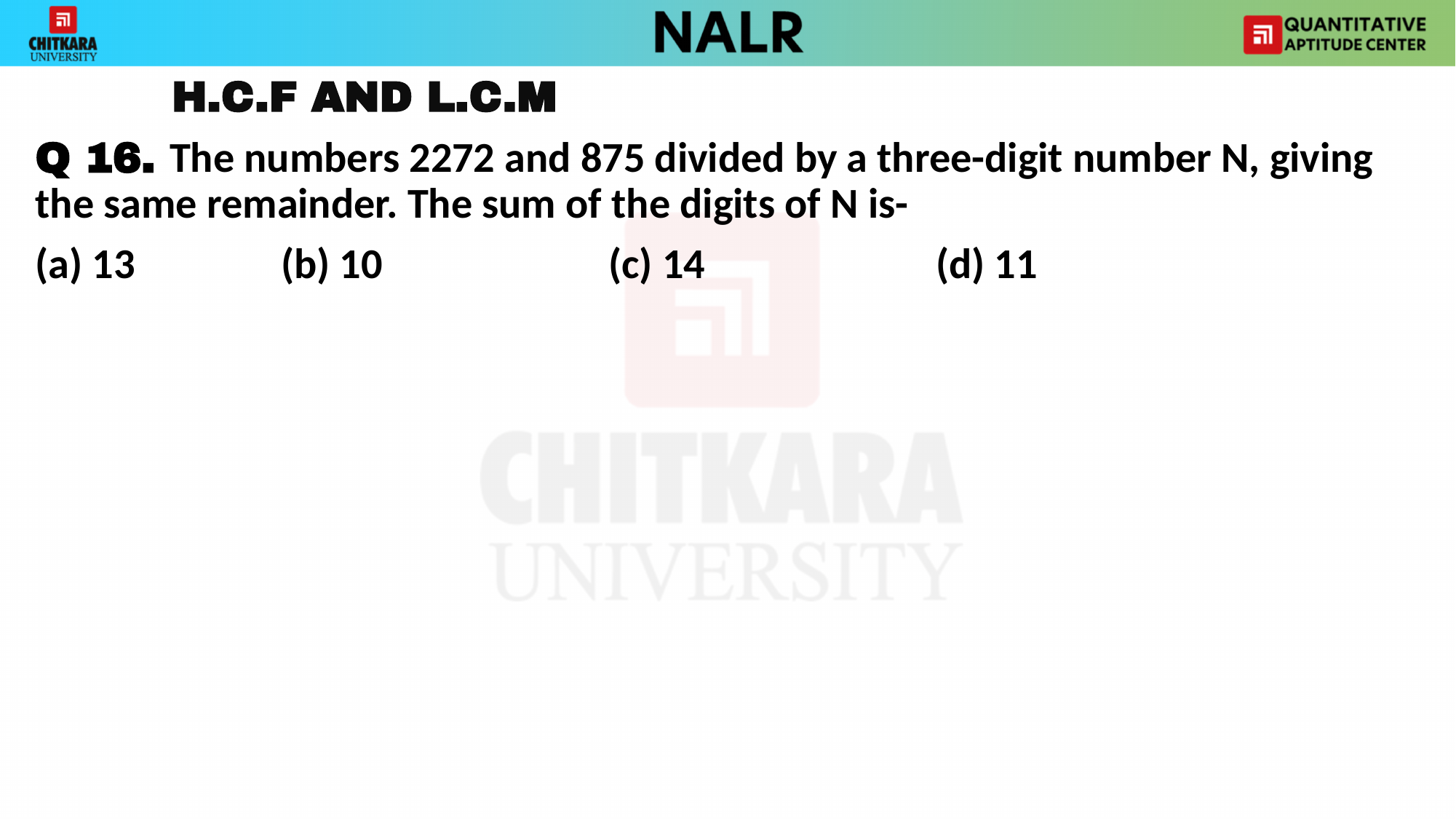

H.C.F AND L.C.M
Q 16. The numbers 2272 and 875 divided by a three-digit number N, giving the same remainder. The sum of the digits of N is-
(a) 13 		(b) 10 		(c) 14 			(d) 11